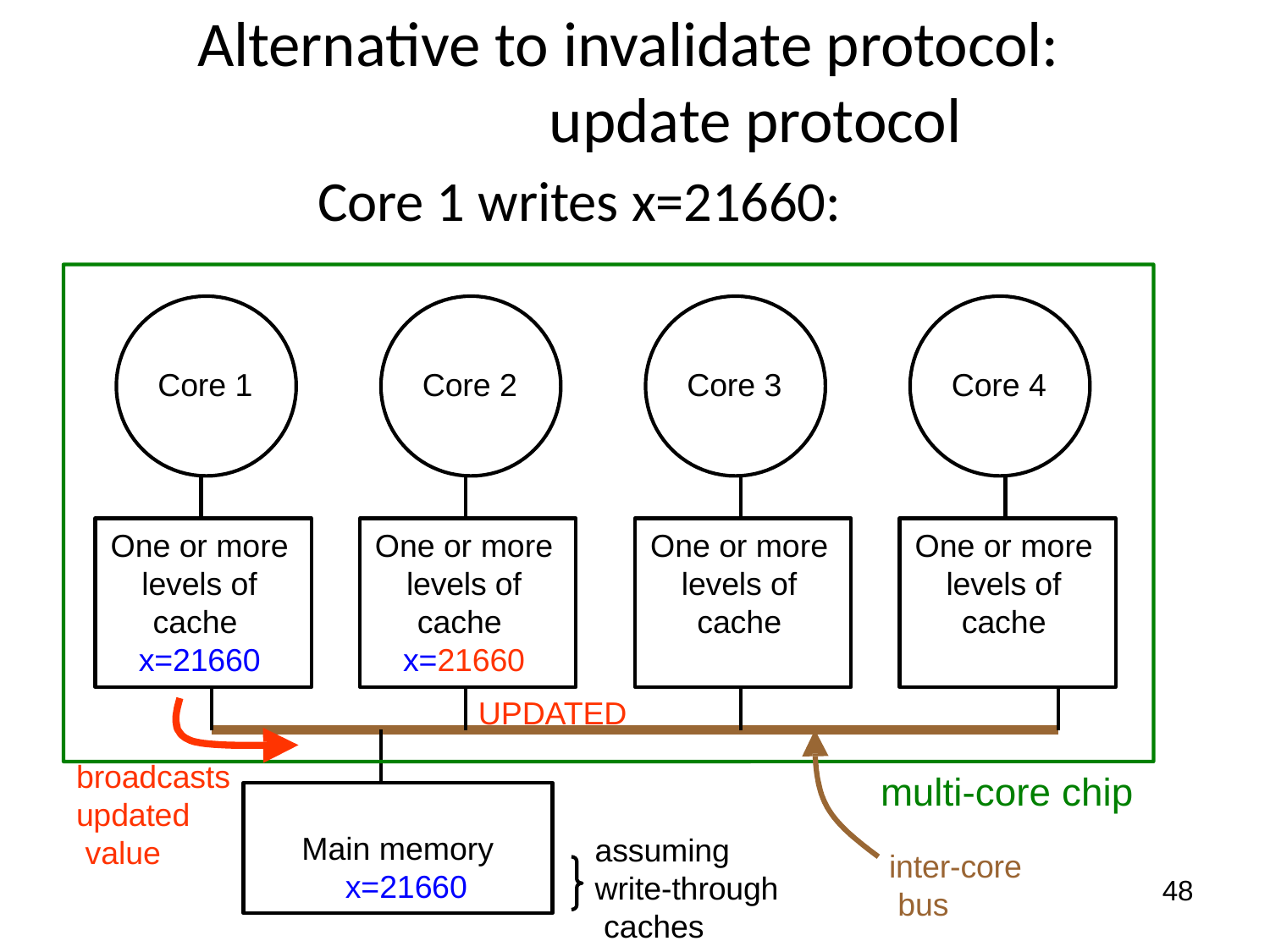

# Alternative to invalidate protocol:  update protocol
Core 1 writes x=21660:

Core 1
Core 2
Core 3
Core 4

One or more  levels of  cache  x=21660
One or more  levels of  cache  x=21660
One or more  levels of  cache
One or more  levels of  cache

UPDATED

broadcasts
multi-core chip

updated  value
Main memory  x=21660
assuming  write-through  caches
inter-core  bus

48